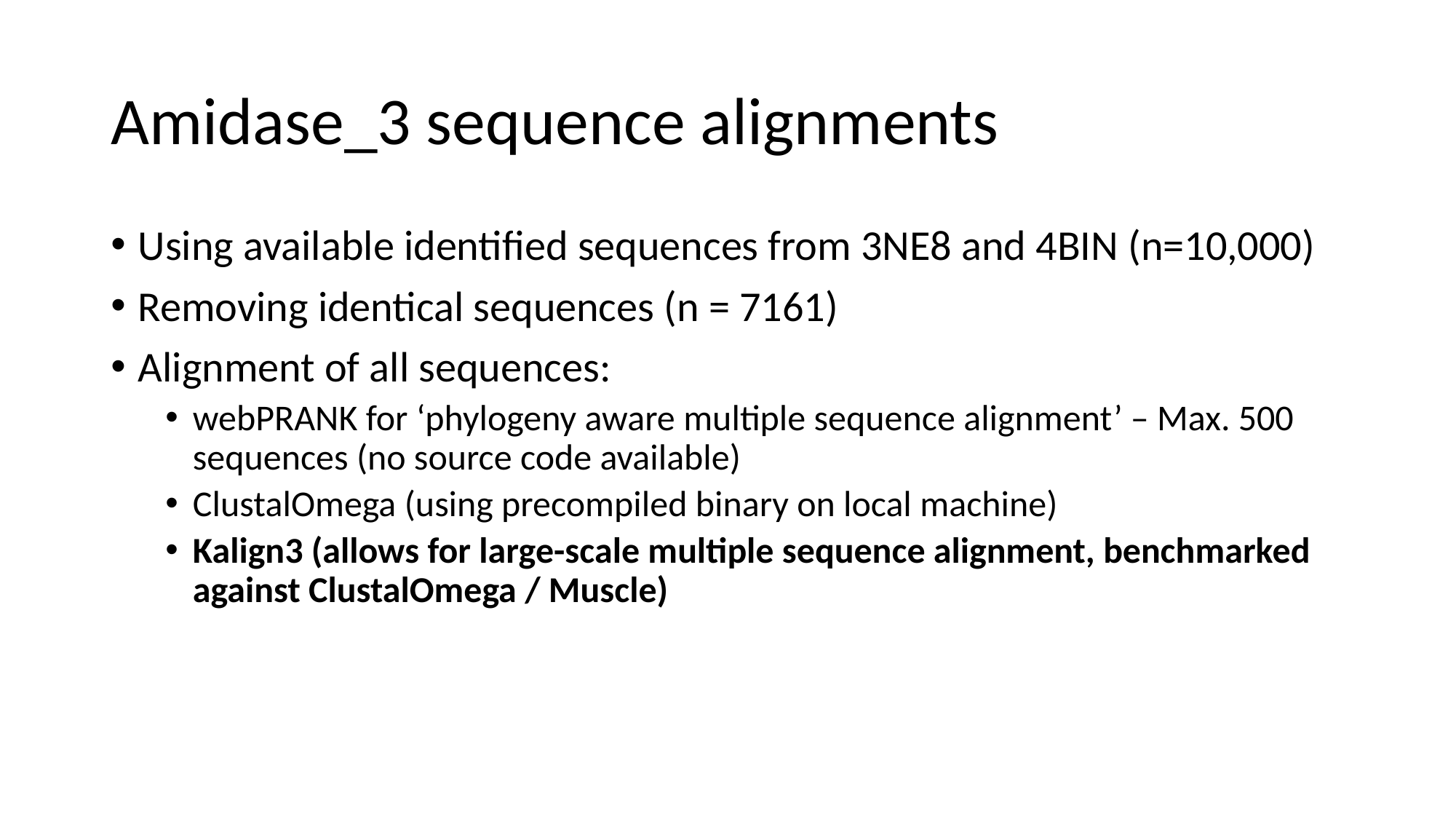

# Amidase_3 sequence alignments
Using available identified sequences from 3NE8 and 4BIN (n=10,000)
Removing identical sequences (n = 7161)
Alignment of all sequences:
webPRANK for ‘phylogeny aware multiple sequence alignment’ – Max. 500 sequences (no source code available)
ClustalOmega (using precompiled binary on local machine)
Kalign3 (allows for large-scale multiple sequence alignment, benchmarked against ClustalOmega / Muscle)